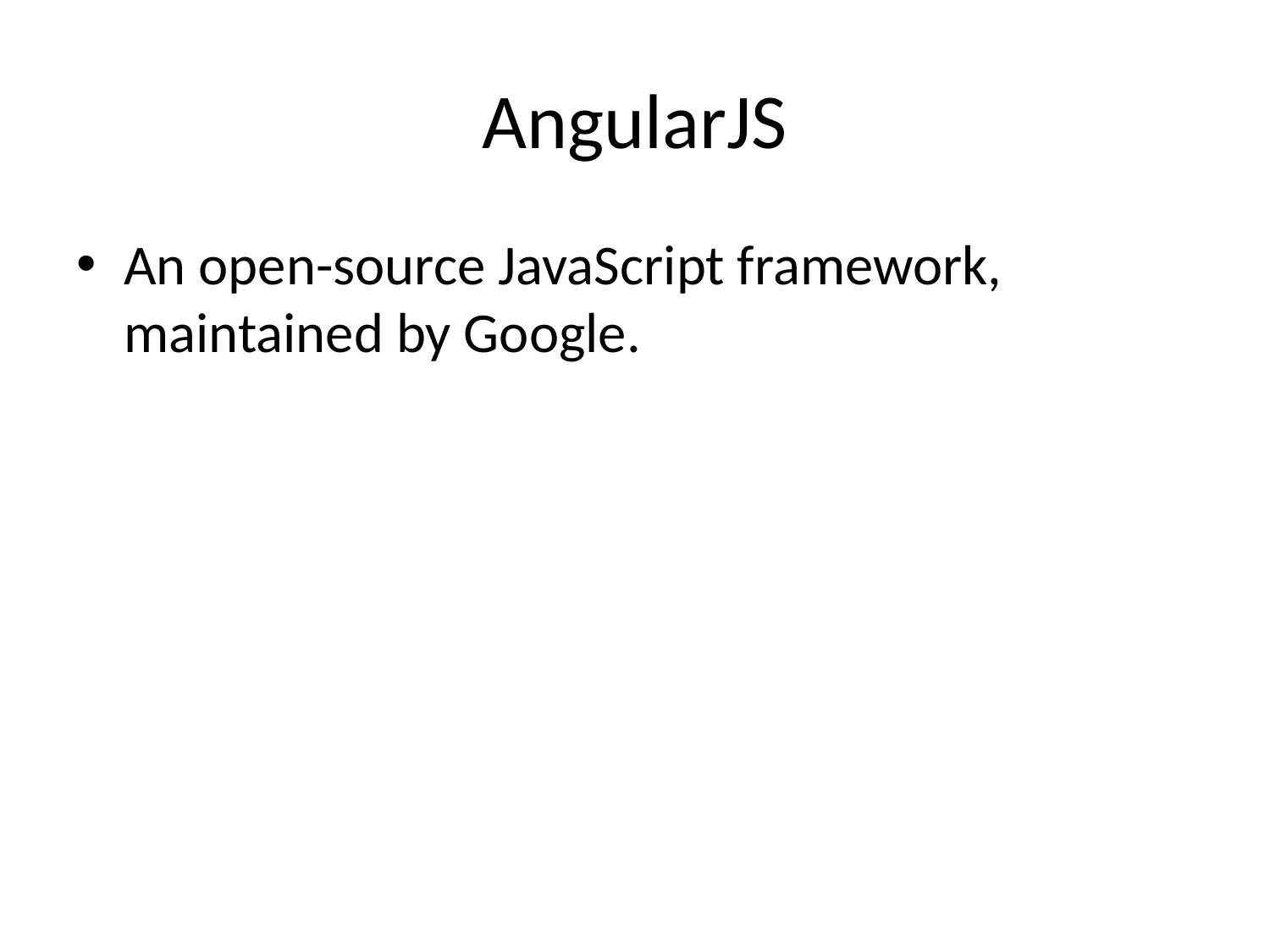

# AngularJS
An open-source JavaScript framework, maintained by Google.